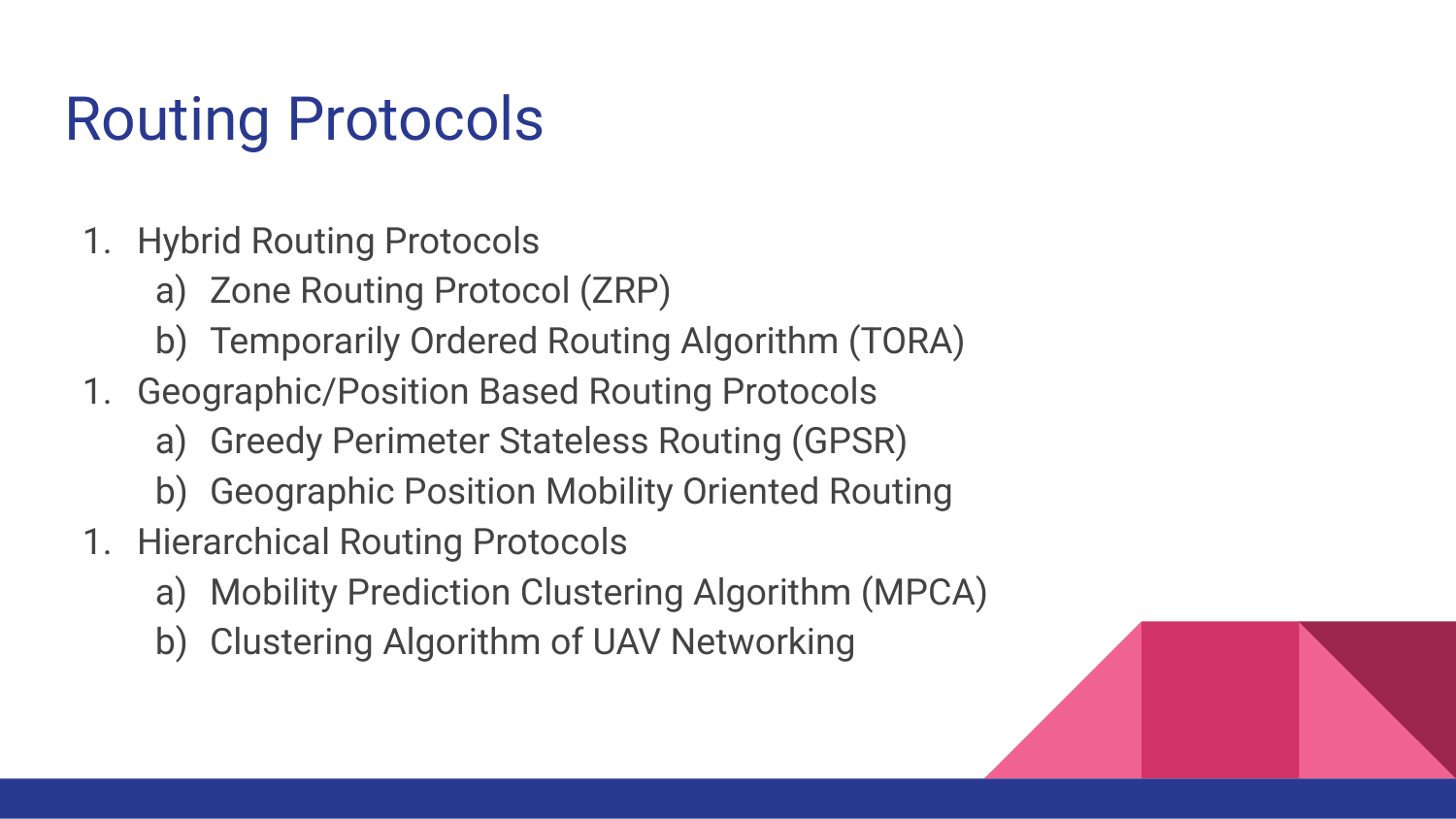

# Routing Protocols
Hybrid Routing Protocols
Zone Routing Protocol (ZRP)
Temporarily Ordered Routing Algorithm (TORA)
Geographic/Position Based Routing Protocols
Greedy Perimeter Stateless Routing (GPSR)
Geographic Position Mobility Oriented Routing
Hierarchical Routing Protocols
Mobility Prediction Clustering Algorithm (MPCA)
Clustering Algorithm of UAV Networking